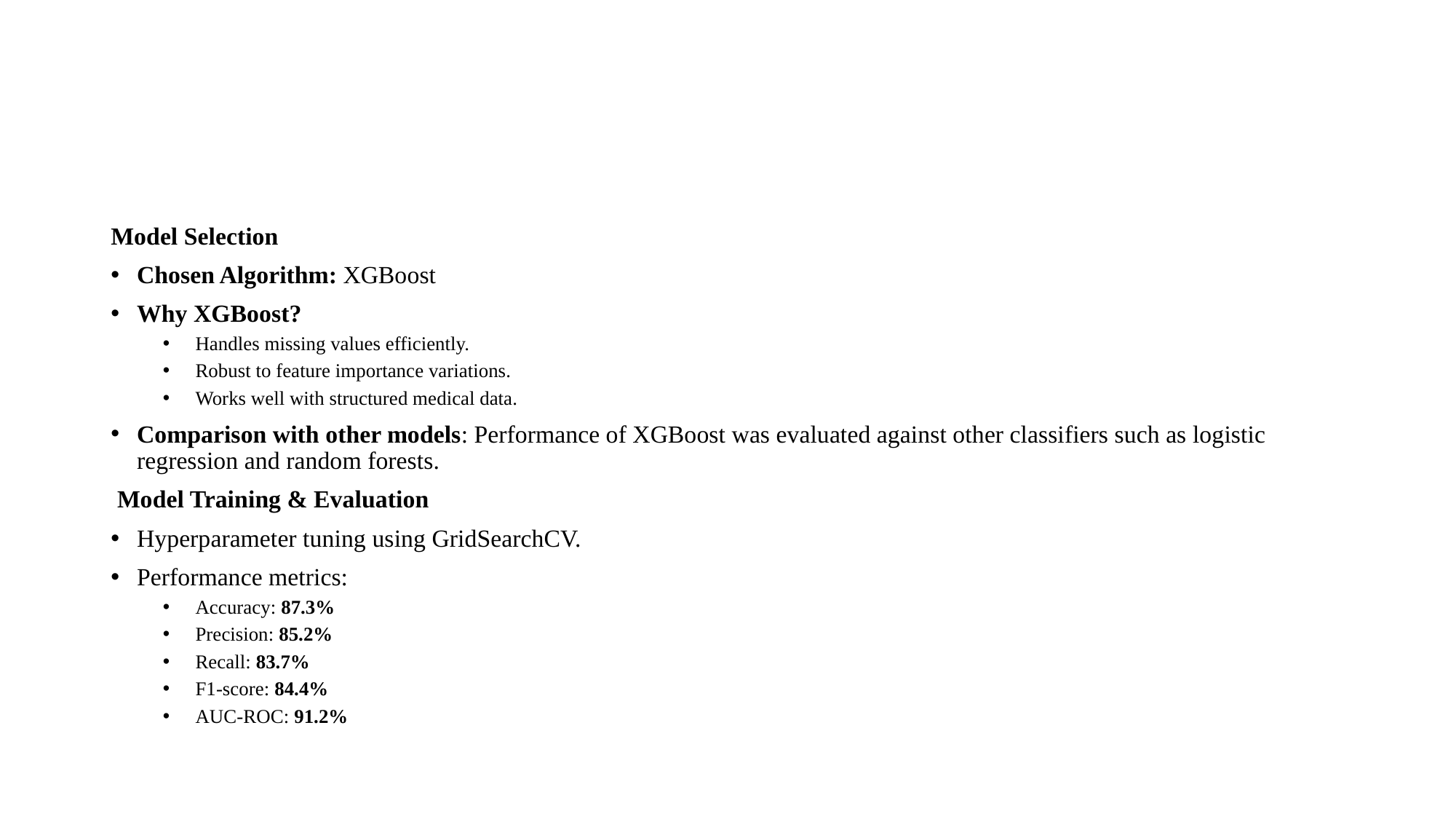

#
Model Selection
Chosen Algorithm: XGBoost
Why XGBoost?
Handles missing values efficiently.
Robust to feature importance variations.
Works well with structured medical data.
Comparison with other models: Performance of XGBoost was evaluated against other classifiers such as logistic regression and random forests.
 Model Training & Evaluation
Hyperparameter tuning using GridSearchCV.
Performance metrics:
Accuracy: 87.3%
Precision: 85.2%
Recall: 83.7%
F1-score: 84.4%
AUC-ROC: 91.2%